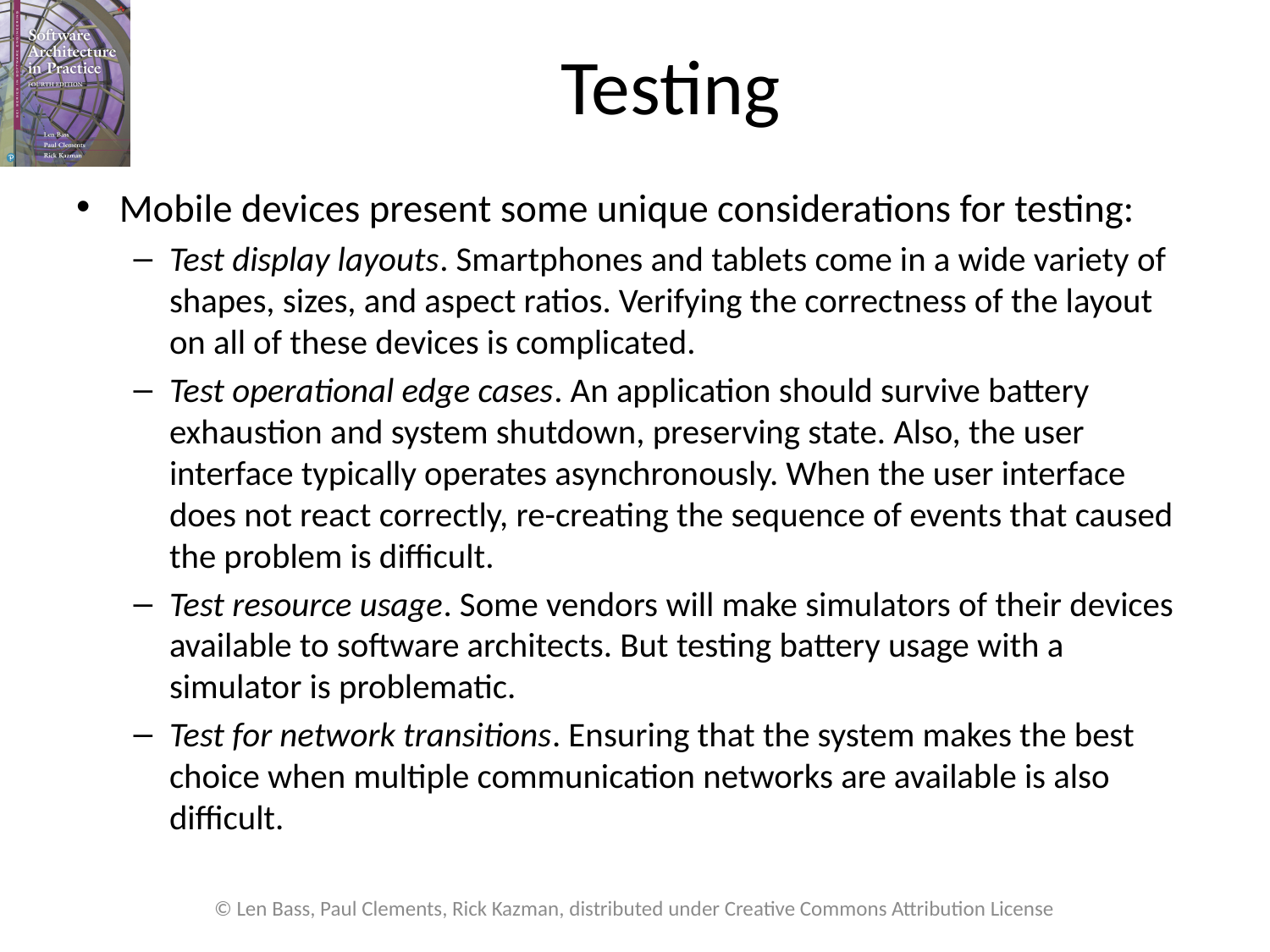

# Testing
Mobile devices present some unique considerations for testing:
Test display layouts. Smartphones and tablets come in a wide variety of shapes, sizes, and aspect ratios. Verifying the correctness of the layout on all of these devices is complicated.
Test operational edge cases. An application should survive battery exhaustion and system shutdown, preserving state. Also, the user interface typically operates asynchronously. When the user interface does not react correctly, re-creating the sequence of events that caused the problem is difficult.
Test resource usage. Some vendors will make simulators of their devices available to software architects. But testing battery usage with a simulator is problematic.
Test for network transitions. Ensuring that the system makes the best choice when multiple communication networks are available is also difficult.

© Len Bass, Paul Clements, Rick Kazman, distributed under Creative Commons Attribution License